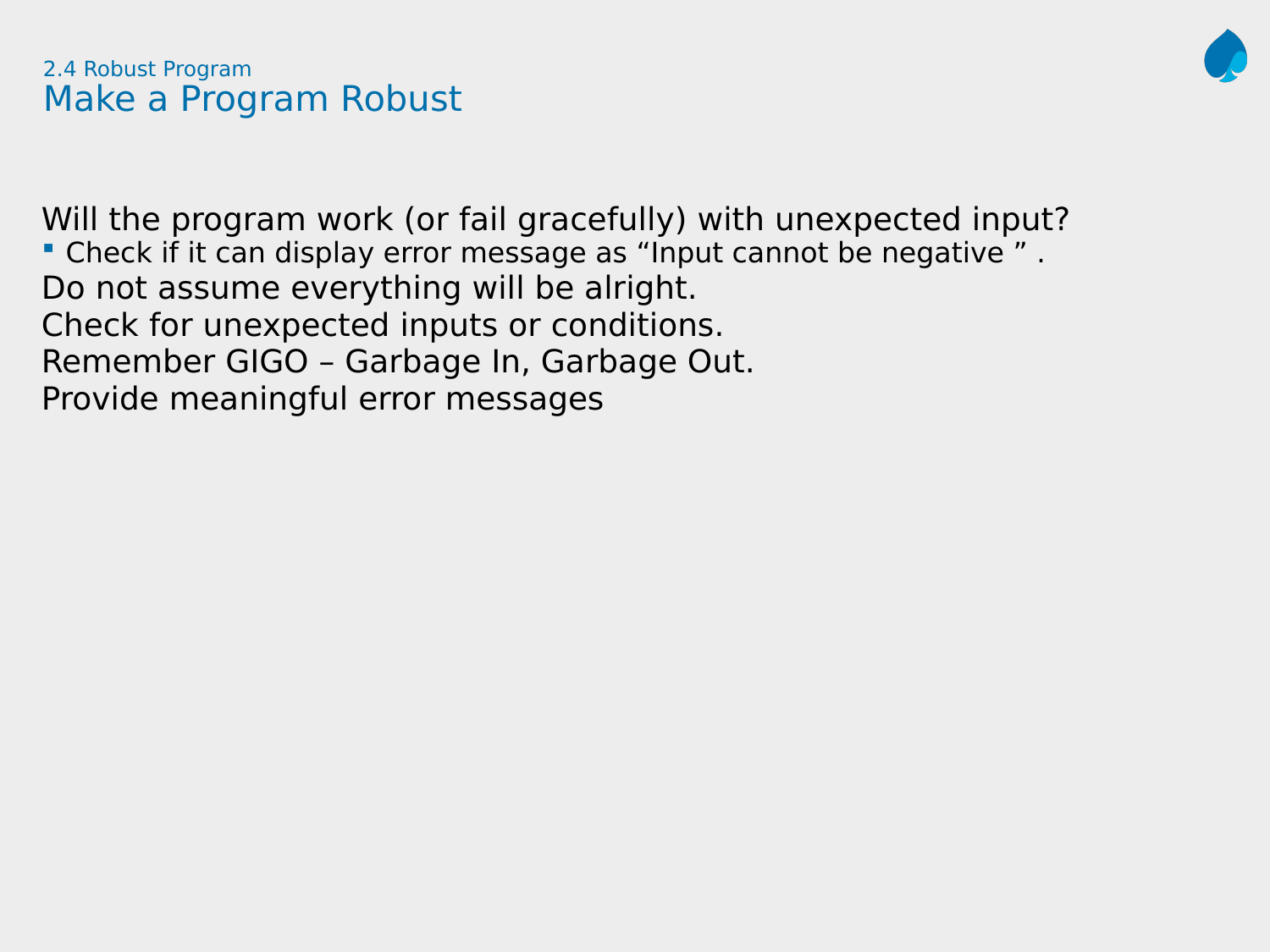

# 2.4 Robust Program Make a Program Robust
Will the program work (or fail gracefully) with unexpected input?
Check if it can display error message as “Input cannot be negative ” .
Do not assume everything will be alright.
Check for unexpected inputs or conditions.
Remember GIGO – Garbage In, Garbage Out.
Provide meaningful error messages